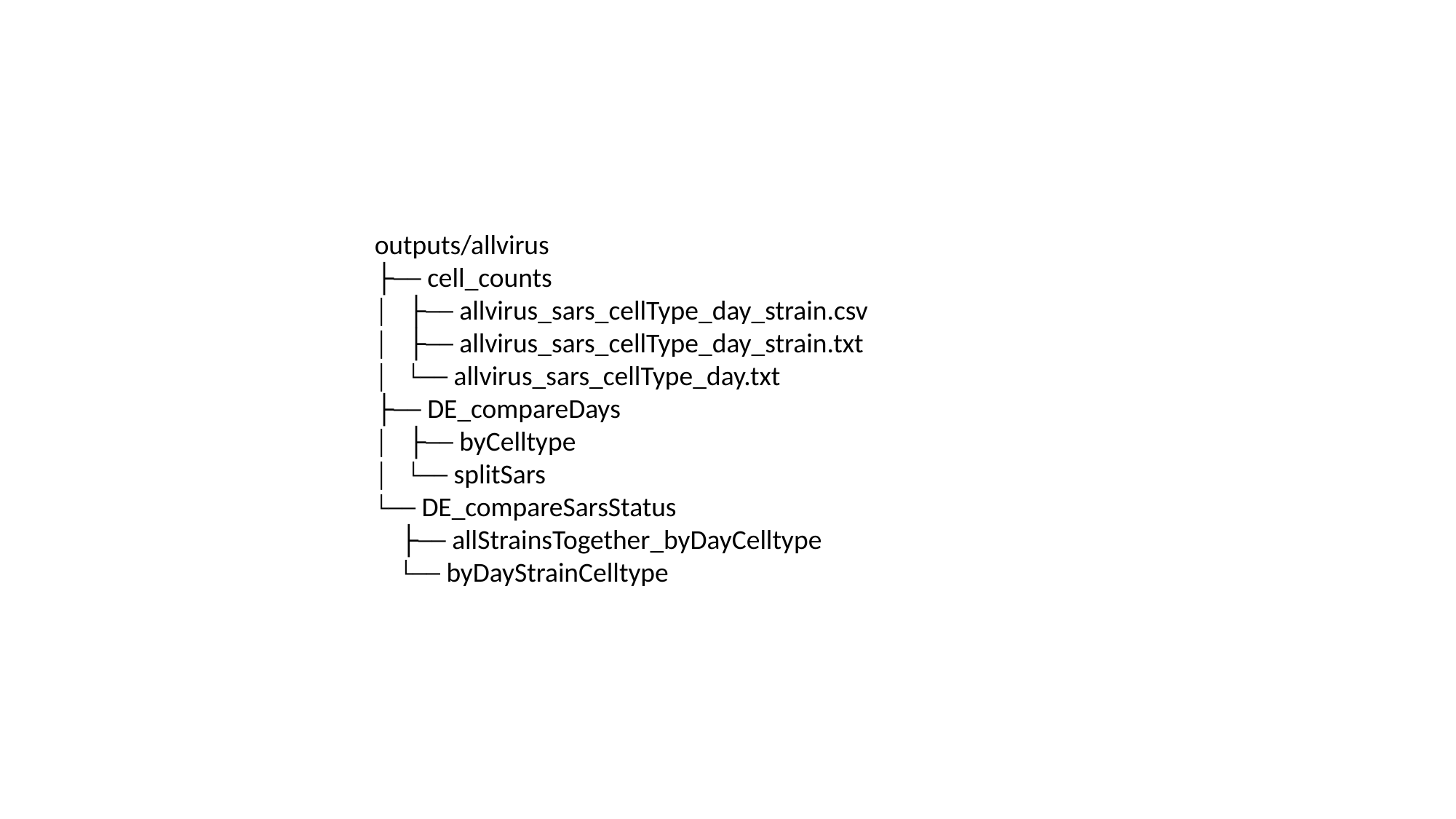

outputs/allvirus
├── cell_counts
│   ├── allvirus_sars_cellType_day_strain.csv
│   ├── allvirus_sars_cellType_day_strain.txt
│   └── allvirus_sars_cellType_day.txt
├── DE_compareDays
│   ├── byCelltype
│   └── splitSars
└── DE_compareSarsStatus
    ├── allStrainsTogether_byDayCelltype
    └── byDayStrainCelltype